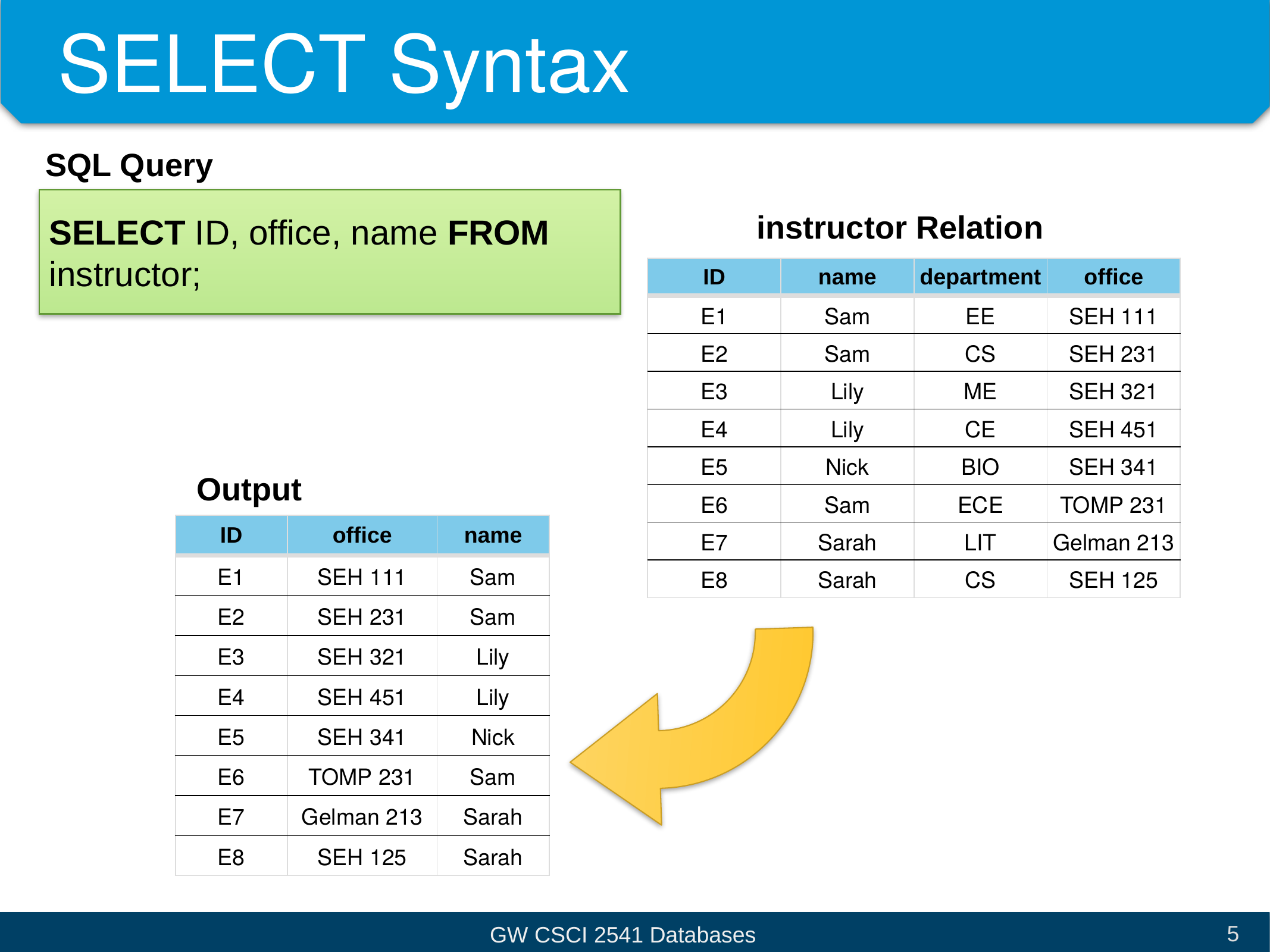

# SELECT Syntax
SQL Query
 SELECT ID, office, name FROM
 instructor;
instructor Relation
| ID | name | department | office |
| --- | --- | --- | --- |
| E1 | Sam | EE | SEH 111 |
| E2 | Sam | CS | SEH 231 |
| E3 | Lily | ME | SEH 321 |
| E4 | Lily | CE | SEH 451 |
| E5 | Nick | BIO | SEH 341 |
| E6 | Sam | ECE | TOMP 231 |
| E7 | Sarah | LIT | Gelman 213 |
| E8 | Sarah | CS | SEH 125 |
Output
| ID | office | name |
| --- | --- | --- |
| E1 | SEH 111 | Sam |
| E2 | SEH 231 | Sam |
| E3 | SEH 321 | Lily |
| E4 | SEH 451 | Lily |
| E5 | SEH 341 | Nick |
| E6 | TOMP 231 | Sam |
| E7 | Gelman 213 | Sarah |
| E8 | SEH 125 | Sarah |

5